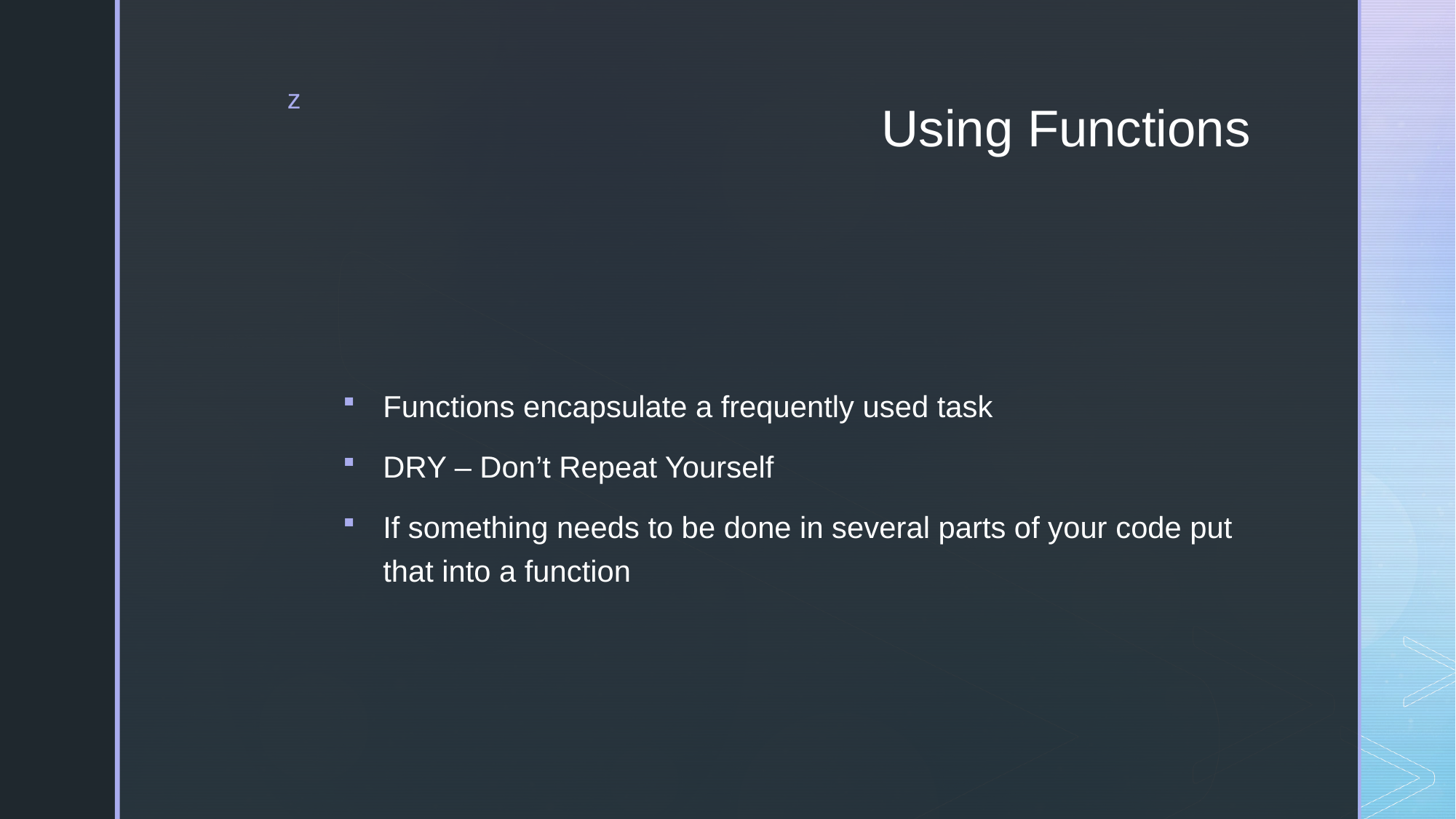

# Using Functions
Functions encapsulate a frequently used task
DRY – Don’t Repeat Yourself
If something needs to be done in several parts of your code put that into a function